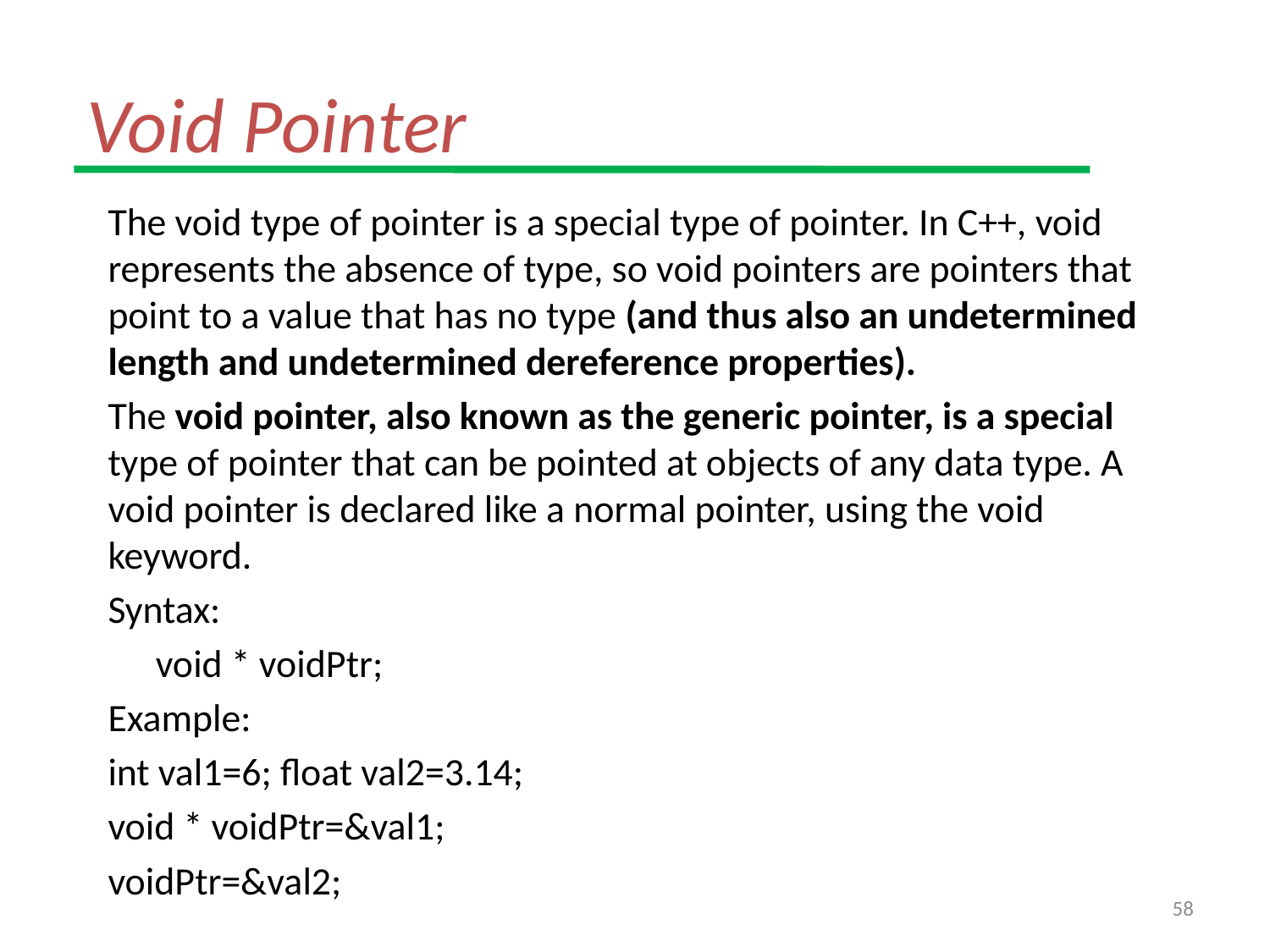

# Void Pointer
The void type of pointer is a special type of pointer. In C++, void represents the absence of type, so void pointers are pointers that point to a value that has no type (and thus also an undetermined length and undetermined dereference properties).
The void pointer, also known as the generic pointer, is a special type of pointer that can be pointed at objects of any data type. A void pointer is declared like a normal pointer, using the void keyword.
Syntax:
	void * voidPtr;
Example:
int val1=6; float val2=3.14;
void * voidPtr=&val1;
voidPtr=&val2;

58